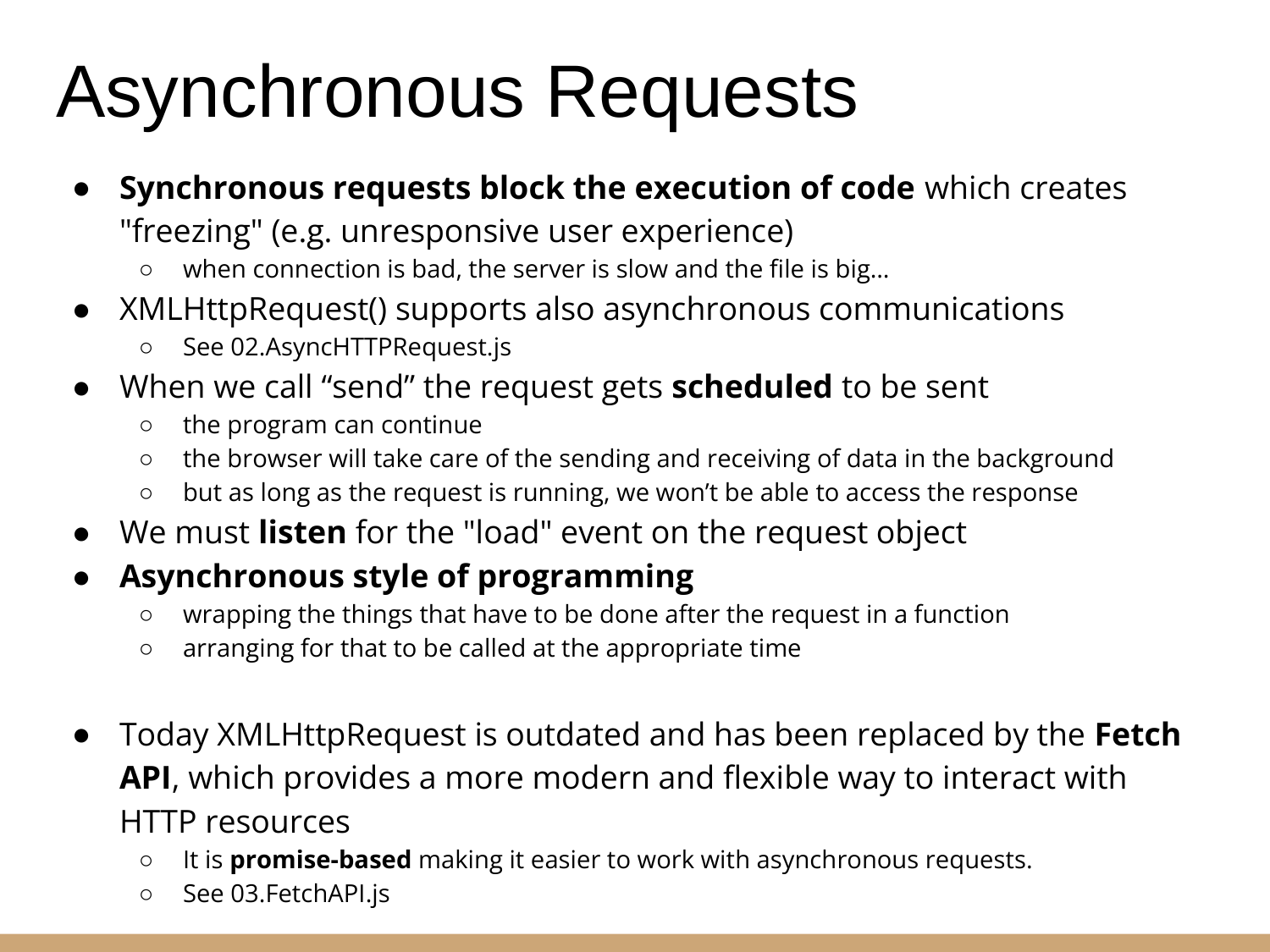

# Asynchronous Requests
Synchronous requests block the execution of code which creates "freezing" (e.g. unresponsive user experience)
when connection is bad, the server is slow and the file is big…
XMLHttpRequest() supports also asynchronous communications
See 02.AsyncHTTPRequest.js
When we call “send” the request gets scheduled to be sent
the program can continue
the browser will take care of the sending and receiving of data in the background
but as long as the request is running, we won’t be able to access the response
We must listen for the "load" event on the request object
Asynchronous style of programming
wrapping the things that have to be done after the request in a function
arranging for that to be called at the appropriate time

Today XMLHttpRequest is outdated and has been replaced by the Fetch API, which provides a more modern and flexible way to interact with HTTP resources
It is promise-based making it easier to work with asynchronous requests.
See 03.FetchAPI.js